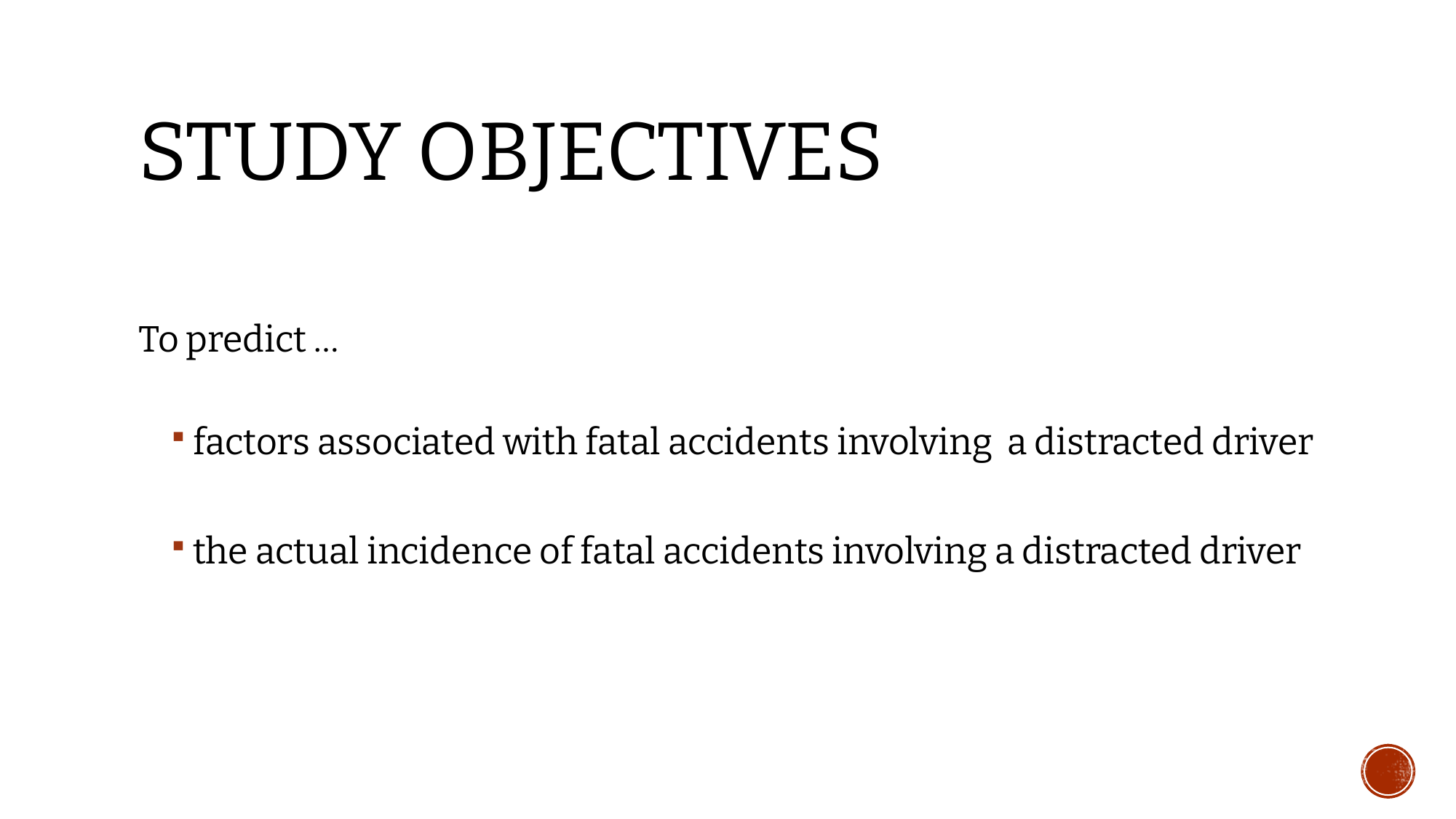

# Study objectives

To predict …

factors associated with fatal accidents involving  a distracted driver

the actual incidence of fatal accidents involving a distracted driver